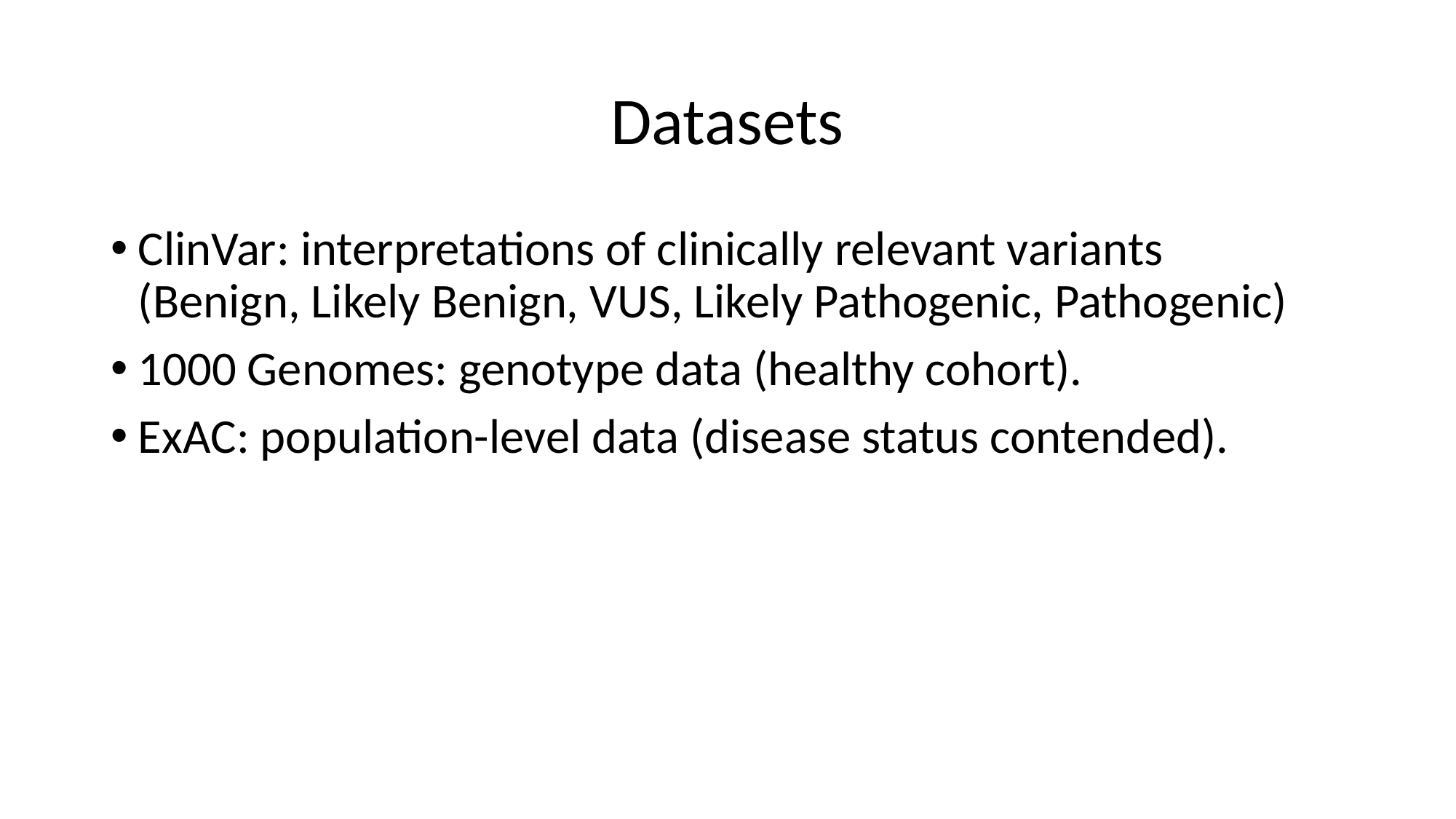

# Datasets
ClinVar: interpretations of clinically relevant variants
(Benign, Likely Benign, VUS, Likely Pathogenic, Pathogenic)
1000 Genomes: genotype data (healthy cohort).
ExAC: population-level data (disease status contended).